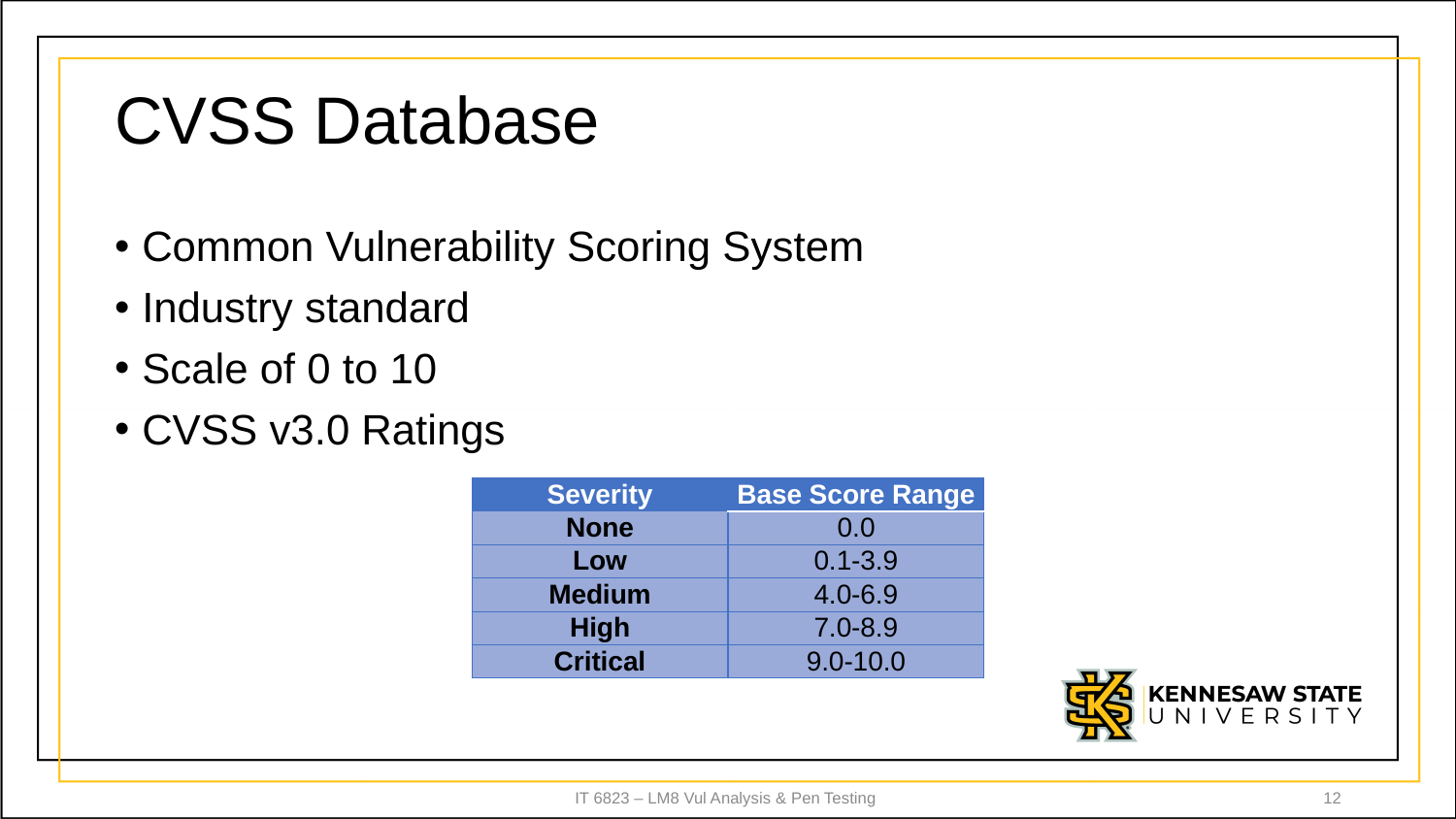

# CVSS Database
Common Vulnerability Scoring System
Industry standard
Scale of 0 to 10
CVSS v3.0 Ratings

| Severity | Base Score Range |
| --- | --- |
| None | 0.0 |
| Low | 0.1-3.9 |
| Medium | 4.0-6.9 |
| High | 7.0-8.9 |
| Critical | 9.0-10.0 |
IT 6823 – LM8 Vul Analysis & Pen Testing
12